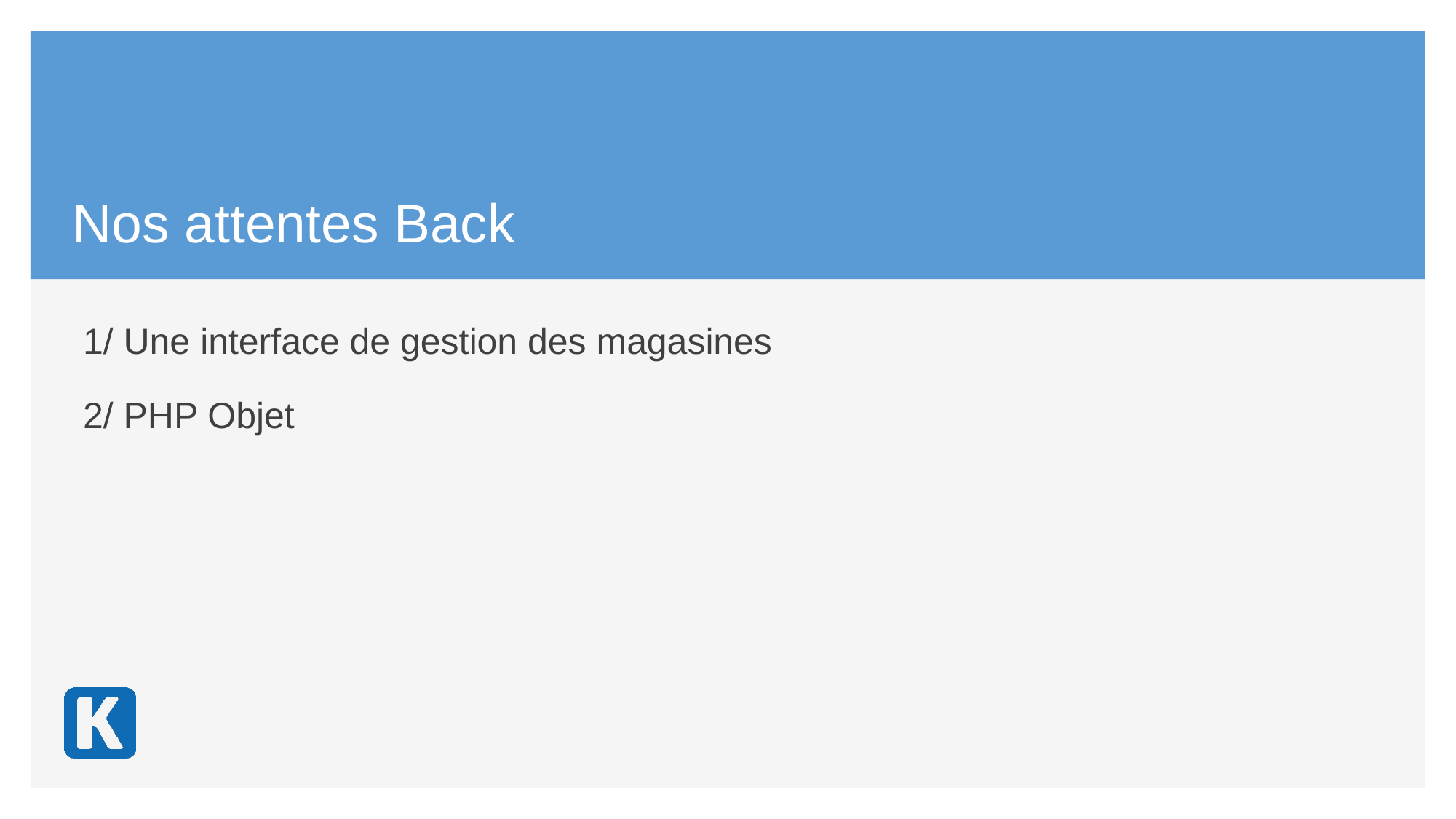

Nos attentes Back
1/ Une interface de gestion des magasines
2/ PHP Objet